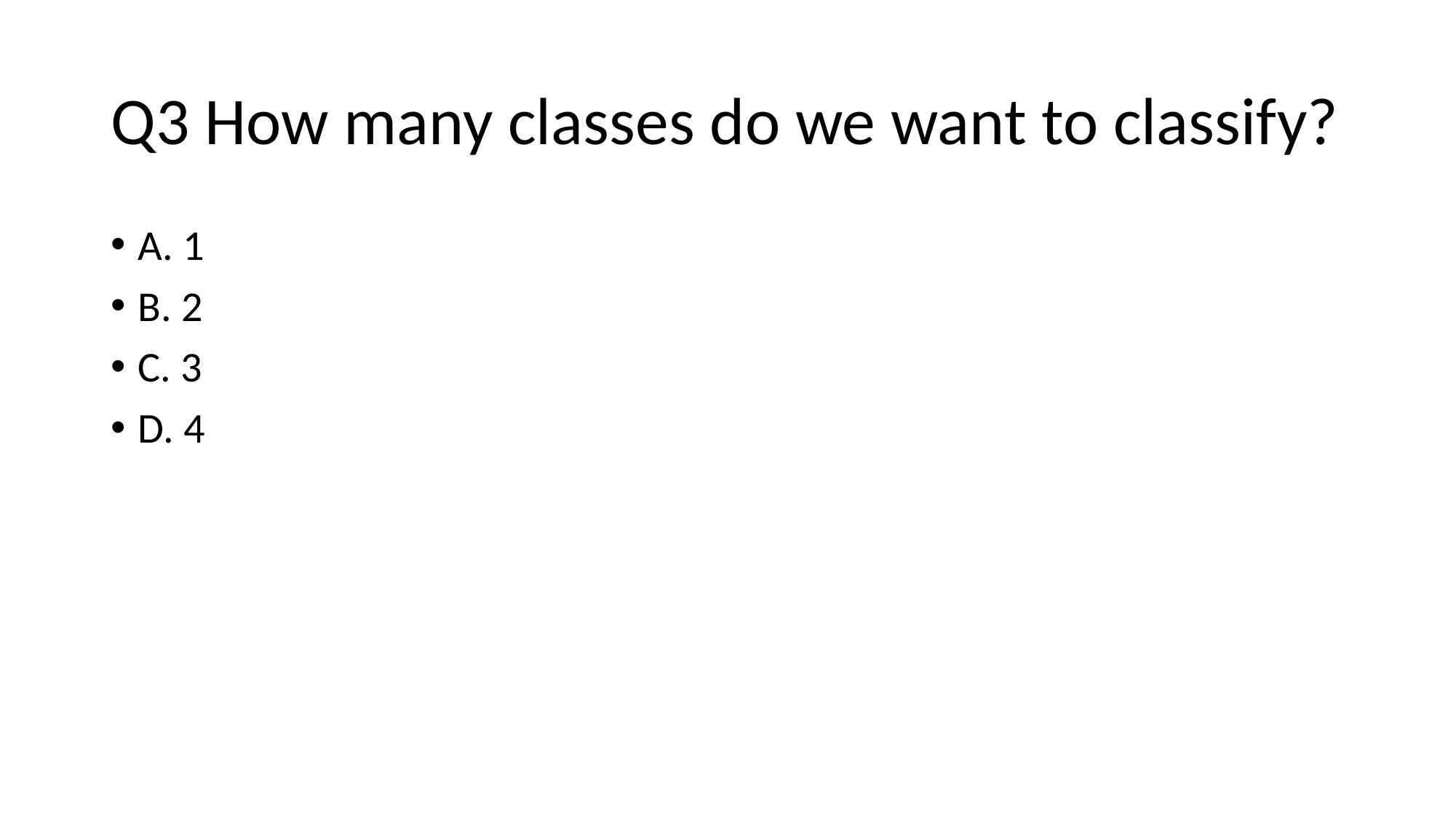

# Q3 How many classes do we want to classify?
A. 1
B. 2
C. 3
D. 4